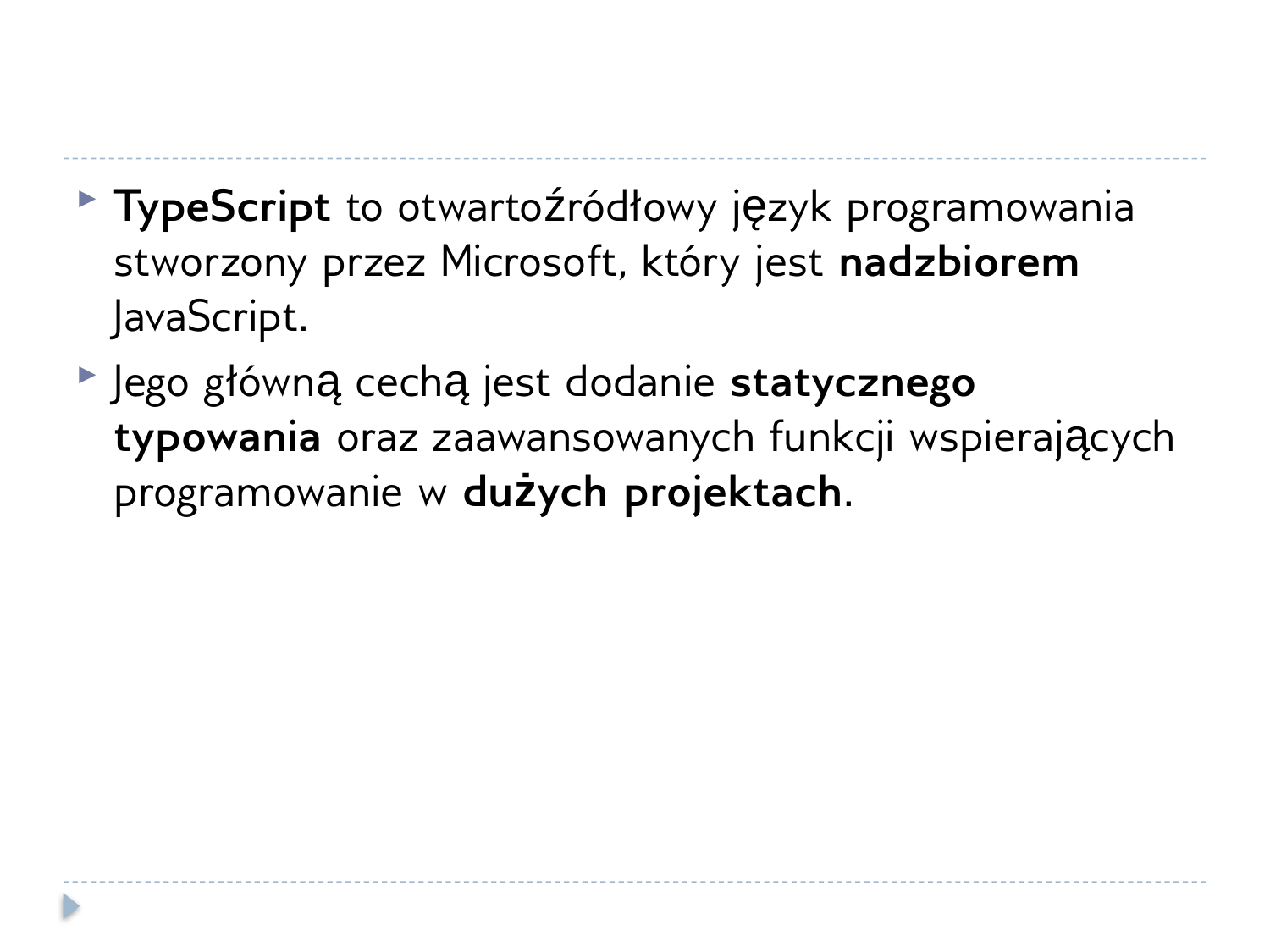

#
TypeScript to otwartoźródłowy język programowania stworzony przez Microsoft, który jest nadzbiorem JavaScript.
Jego główną cechą jest dodanie statycznego typowania oraz zaawansowanych funkcji wspierających programowanie w dużych projektach.